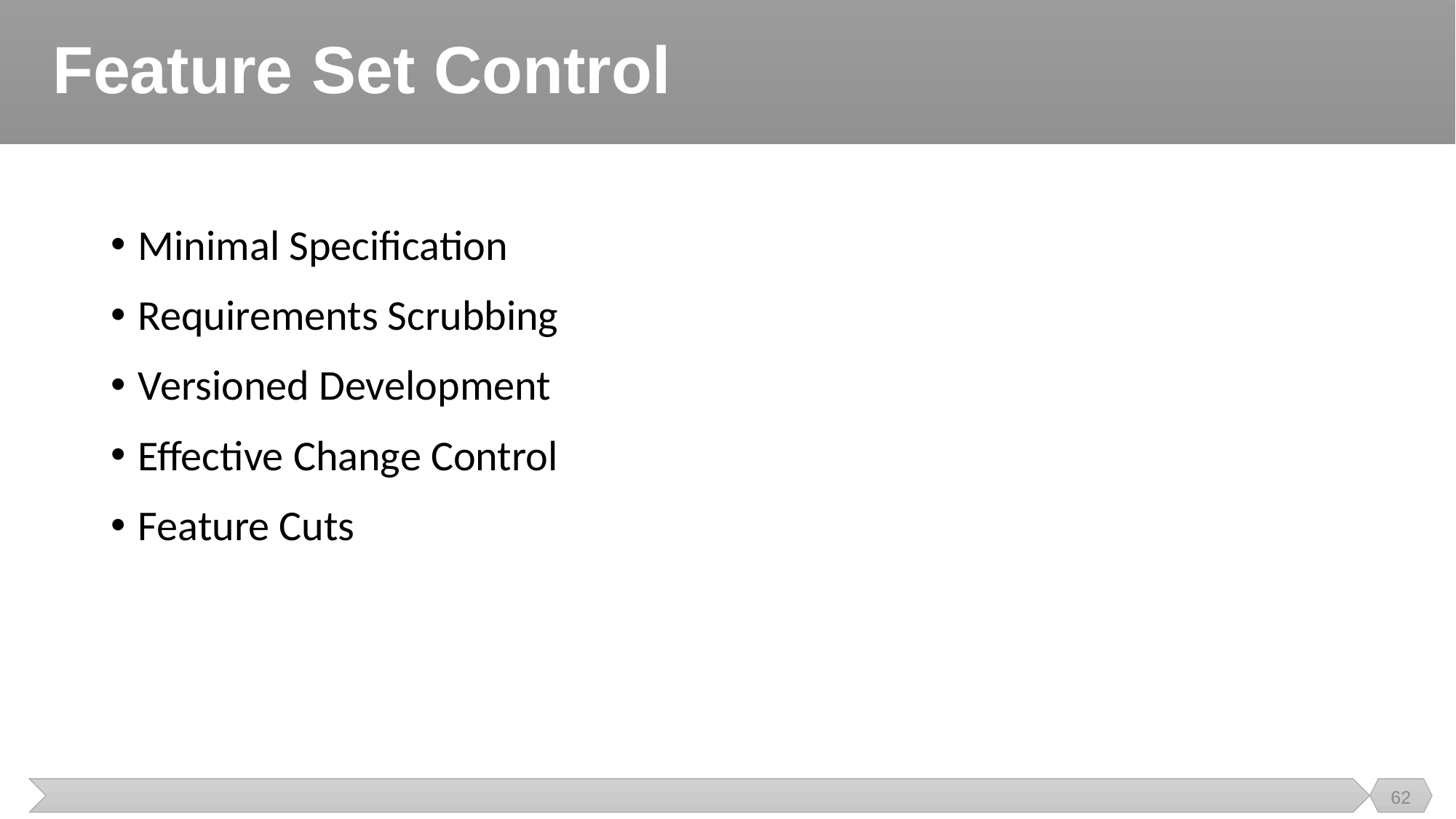

# Feature Set Control
Minimal Specification
Requirements Scrubbing
Versioned Development
Effective Change Control
Feature Cuts
62